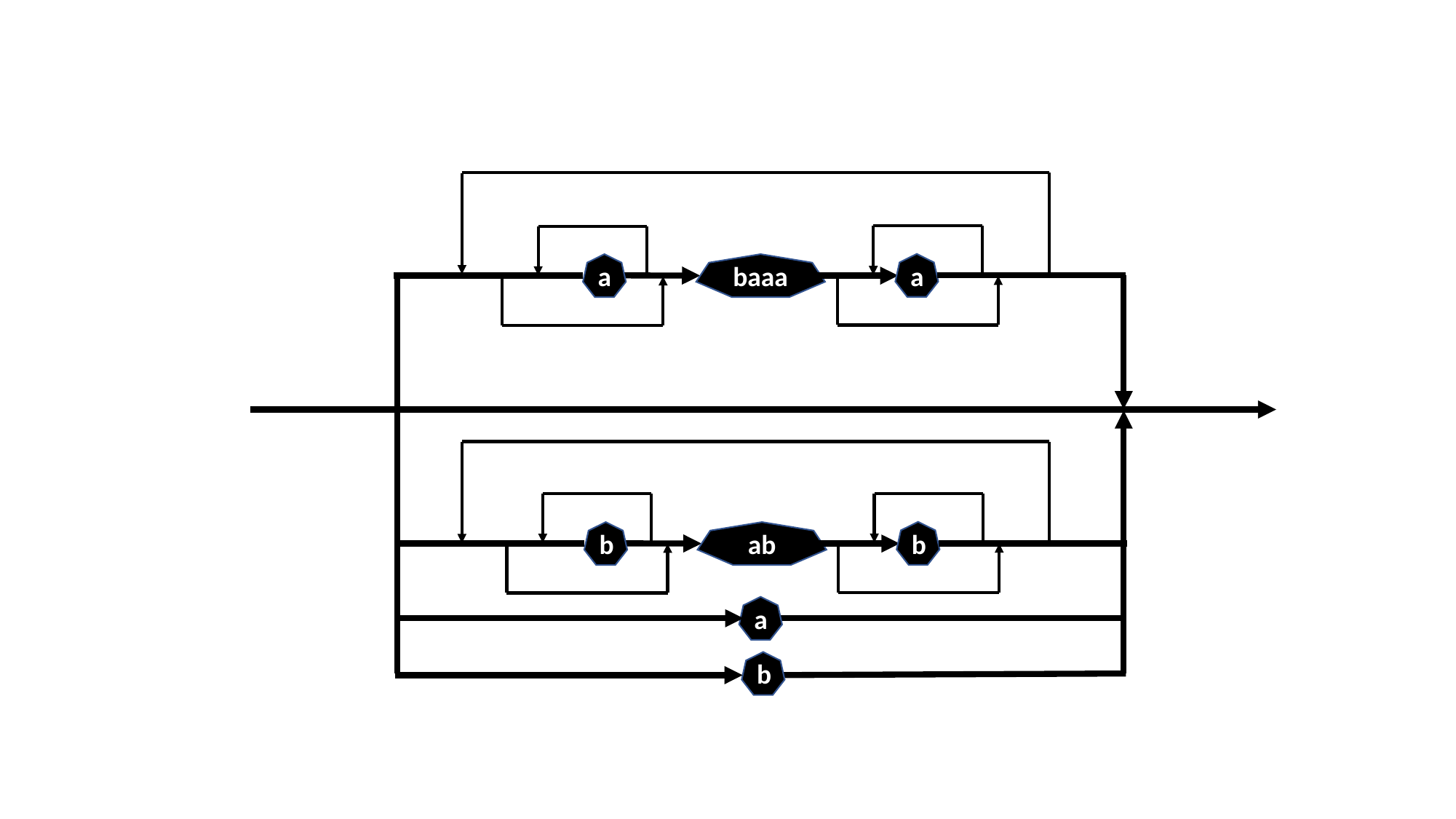

a
a
baaa
b
b
ab
a
b